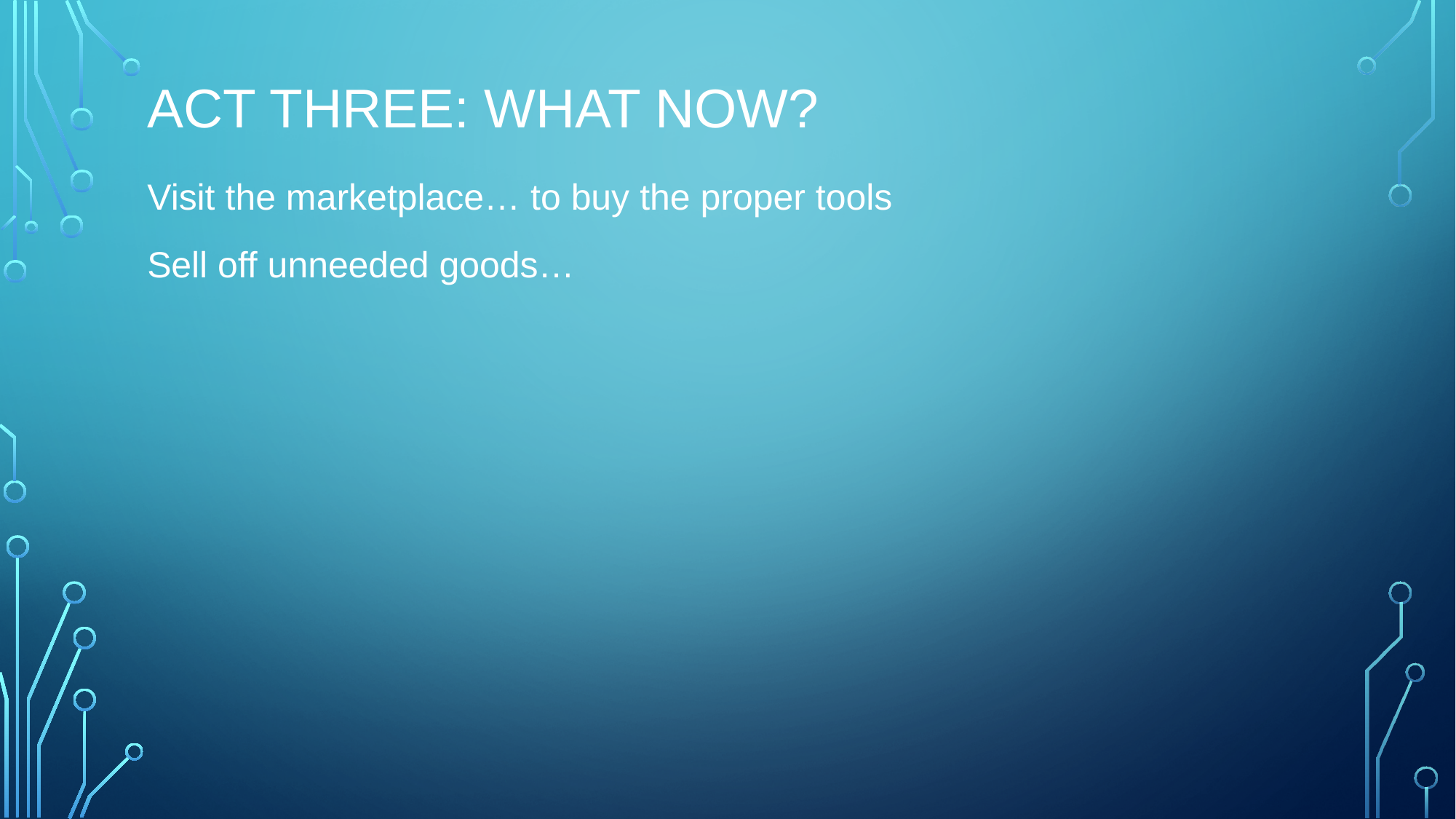

# ACT THREE: what now?
Visit the marketplace… to buy the proper tools
Sell off unneeded goods…